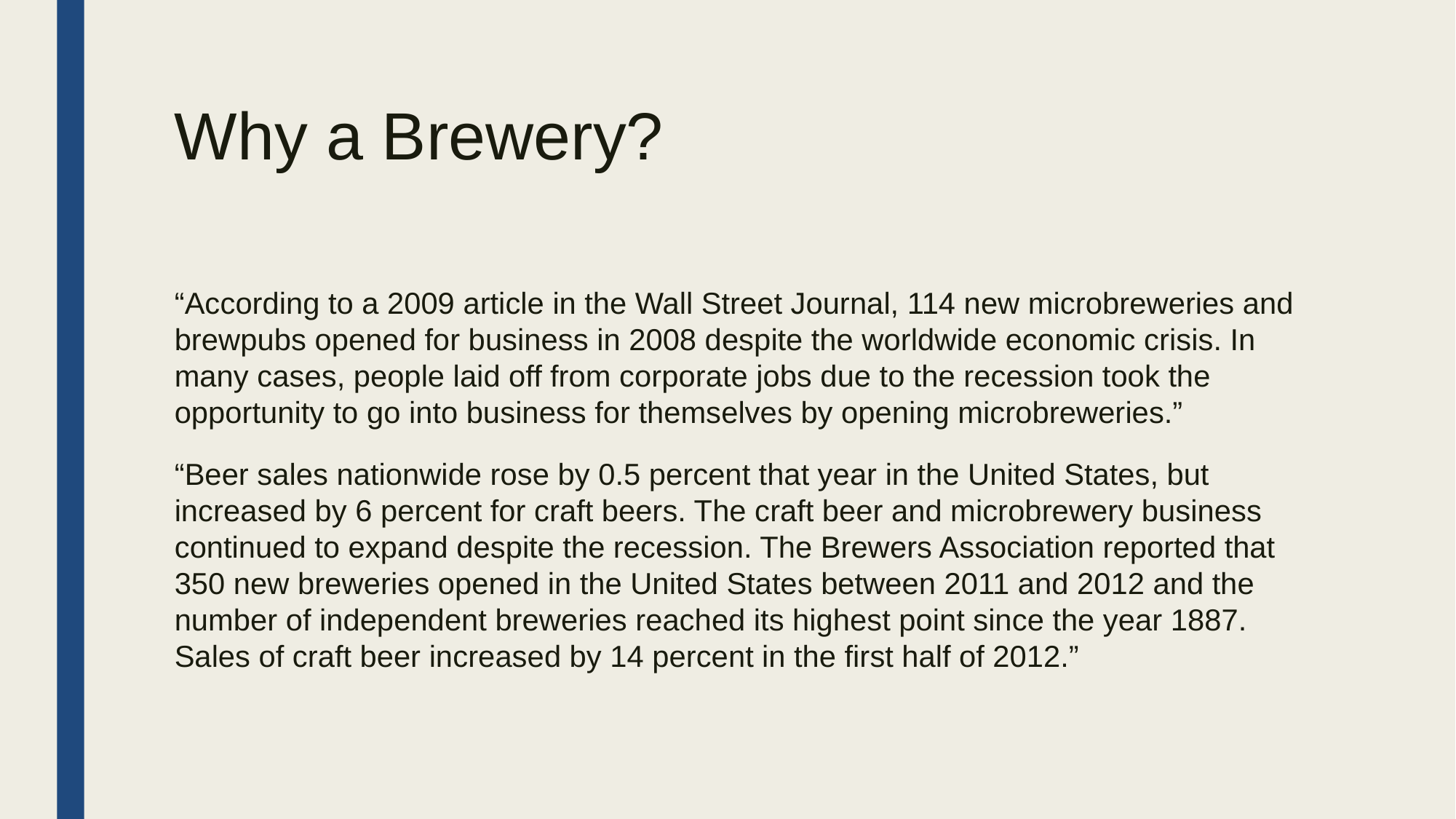

Why a Brewery?
“According to a 2009 article in the Wall Street Journal, 114 new microbreweries and brewpubs opened for business in 2008 despite the worldwide economic crisis. In many cases, people laid off from corporate jobs due to the recession took the opportunity to go into business for themselves by opening microbreweries.”

“Beer sales nationwide rose by 0.5 percent that year in the United States, but increased by 6 percent for craft beers. The craft beer and microbrewery business continued to expand despite the recession. The Brewers Association reported that 350 new breweries opened in the United States between 2011 and 2012 and the number of independent breweries reached its highest point since the year 1887. Sales of craft beer increased by 14 percent in the first half of 2012.”